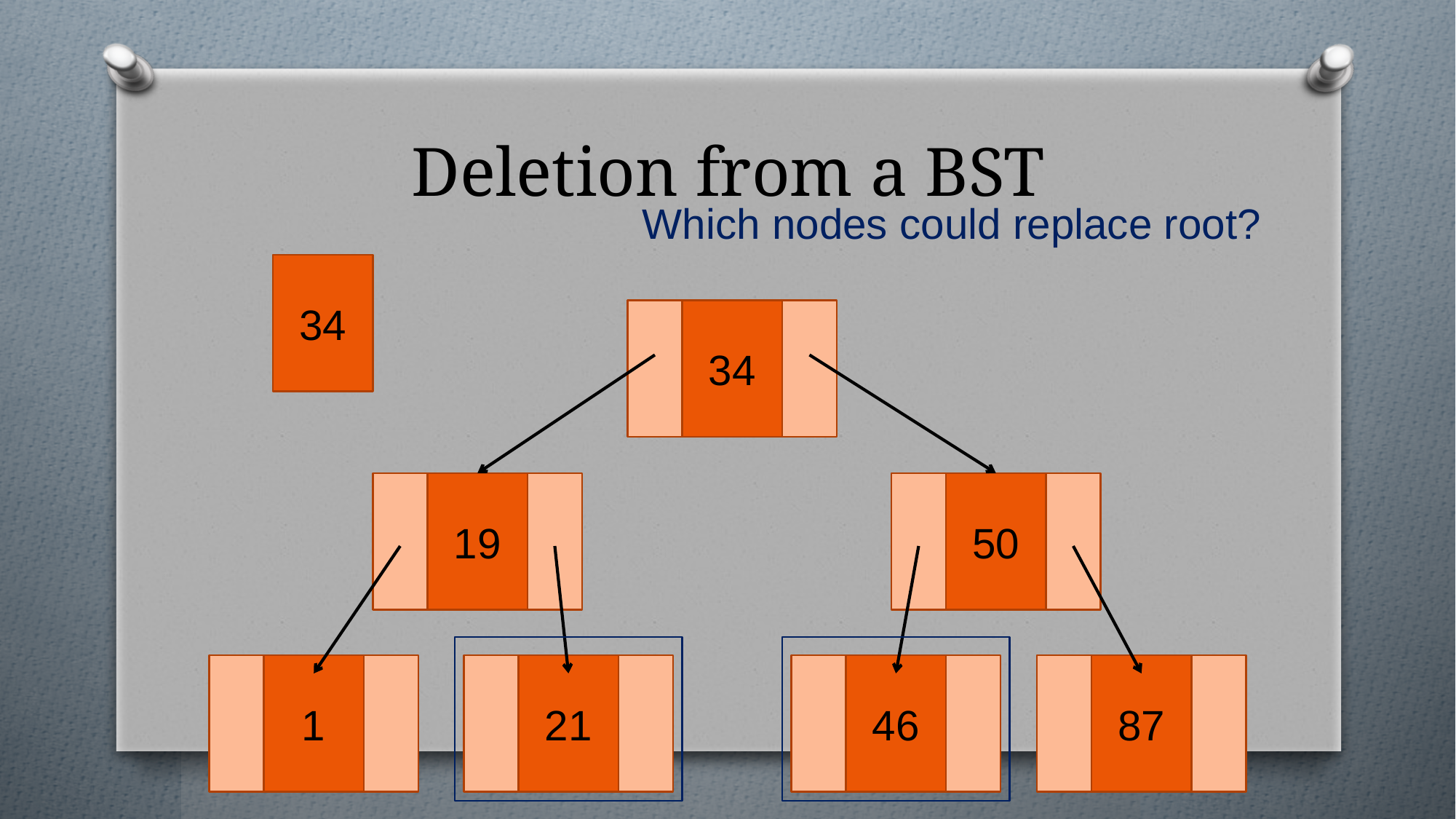

# Deletion from a BST
Which nodes could replace root?
34

34

19

50

1

21

46

87